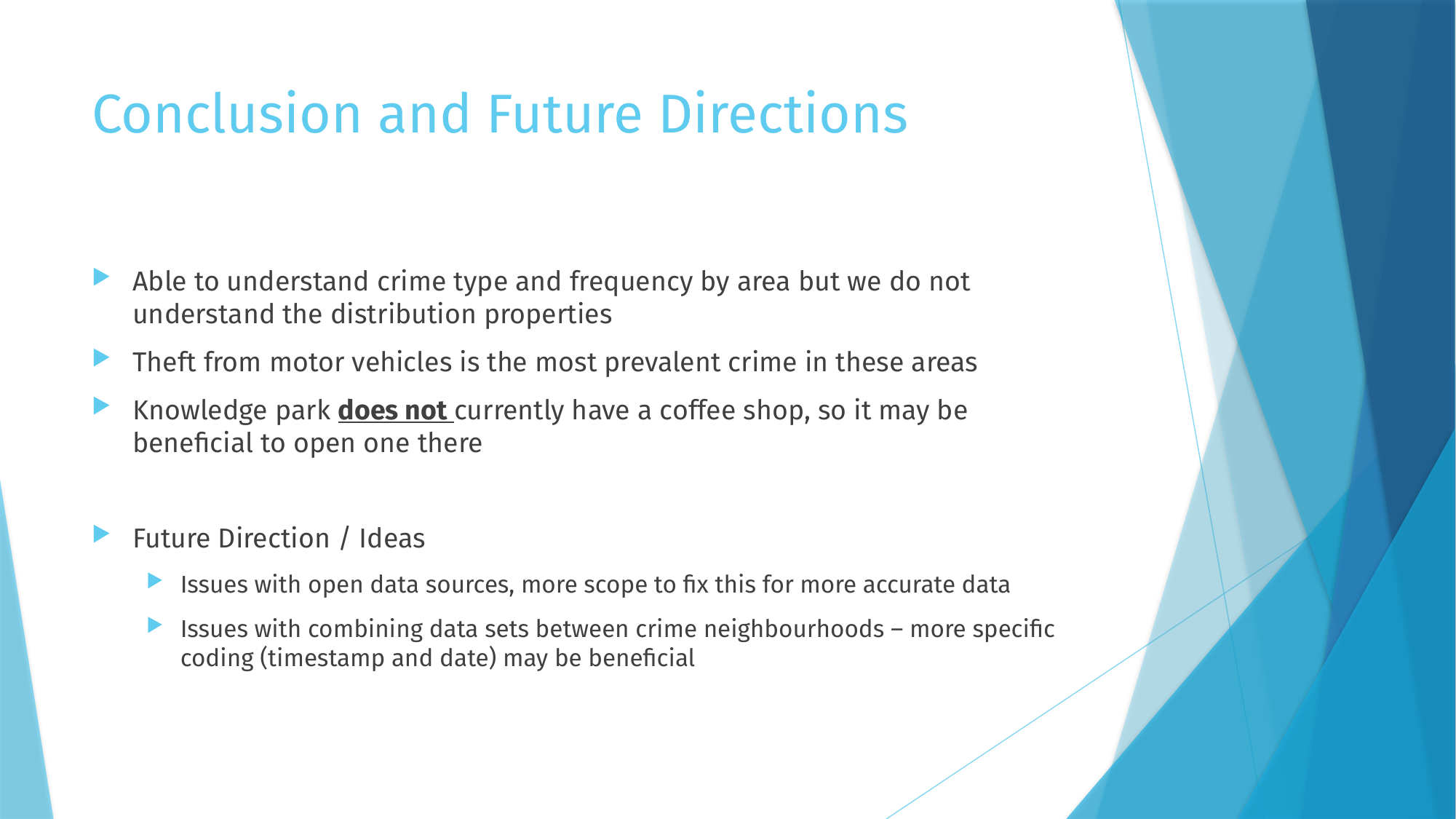

# Conclusion and Future Directions
Able to understand crime type and frequency by area but we do not understand the distribution properties
Theft from motor vehicles is the most prevalent crime in these areas
Knowledge park does not currently have a coffee shop, so it may be beneficial to open one there

Future Direction / Ideas
Issues with open data sources, more scope to fix this for more accurate data
Issues with combining data sets between crime neighbourhoods – more specific coding (timestamp and date) may be beneficial